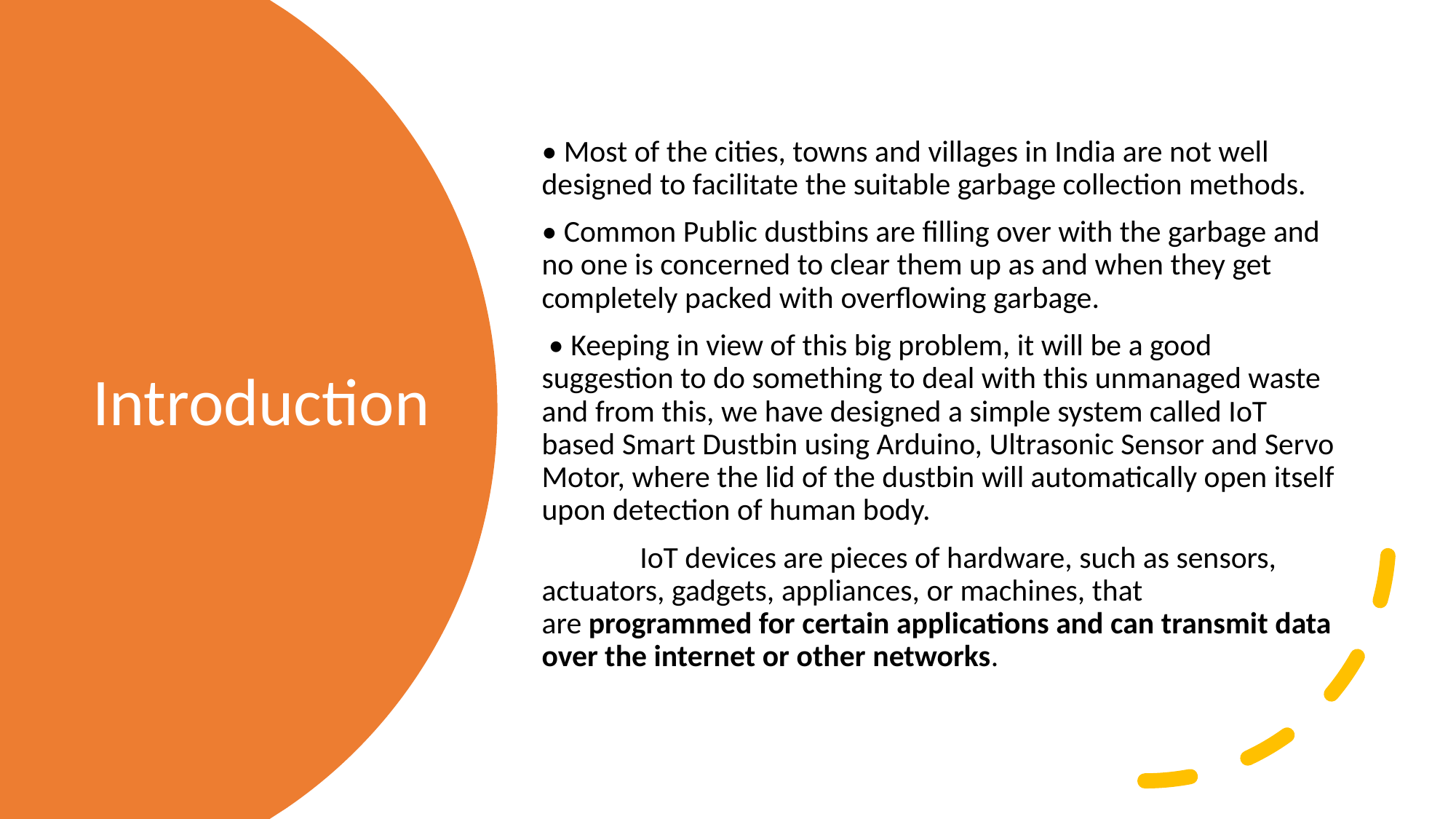

• Most of the cities, towns and villages in India are not well designed to facilitate the suitable garbage collection methods.
• Common Public dustbins are filling over with the garbage and no one is concerned to clear them up as and when they get completely packed with overflowing garbage.
 • Keeping in view of this big problem, it will be a good suggestion to do something to deal with this unmanaged waste and from this, we have designed a simple system called IoT based Smart Dustbin using Arduino, Ultrasonic Sensor and Servo Motor, where the lid of the dustbin will automatically open itself upon detection of human body.
    IoT devices are pieces of hardware, such as sensors, actuators, gadgets, appliances, or machines, that are programmed for certain applications and can transmit data over the internet or other networks.
# Introduction